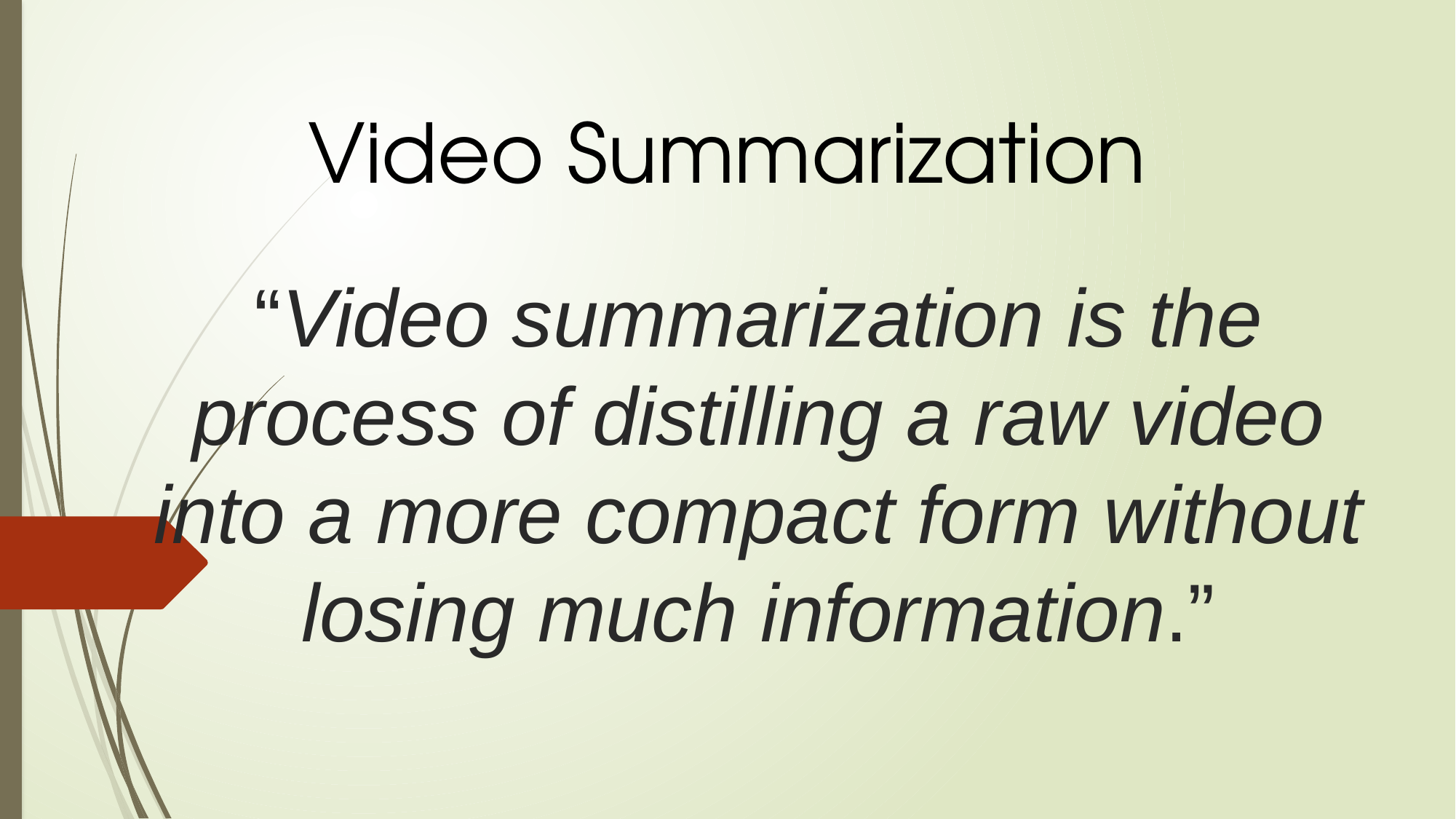

Video Summarization
“Video summarization is the process of distilling a raw video into a more compact form without losing much information.”